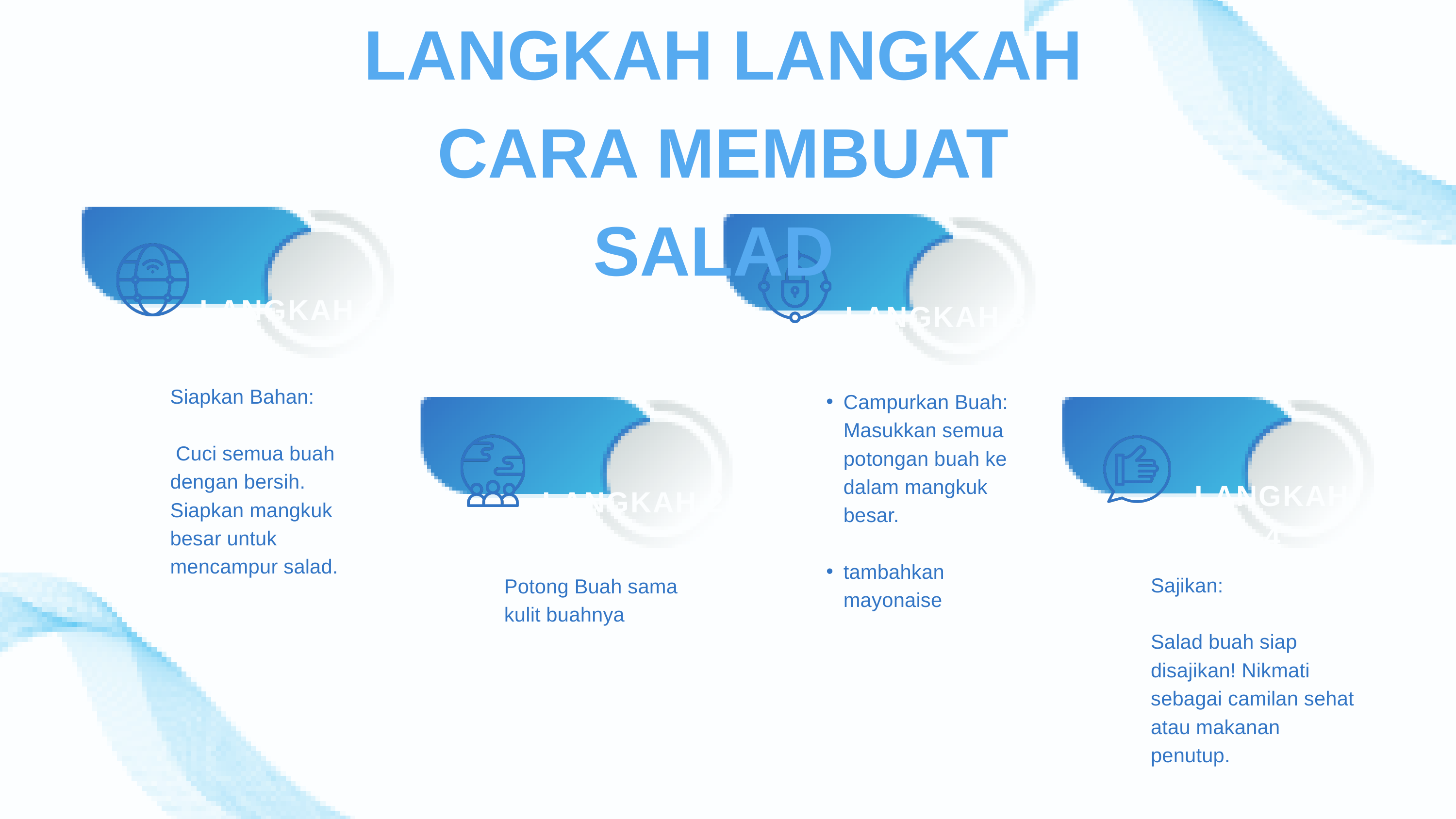

LANGKAH LANGKAH CARA MEMBUAT SALAD

LANGKAH 1
LANGKAH 3
Siapkan Bahan:

 Cuci semua buah dengan bersih. Siapkan mangkuk besar untuk mencampur salad.
Campurkan Buah: Masukkan semua potongan buah ke dalam mangkuk besar.

tambahkan mayonaise

LANGKAH 4
LANGKAH 2
Sajikan:

Salad buah siap disajikan! Nikmati sebagai camilan sehat atau makanan penutup.

Potong Buah sama kulit buahnya